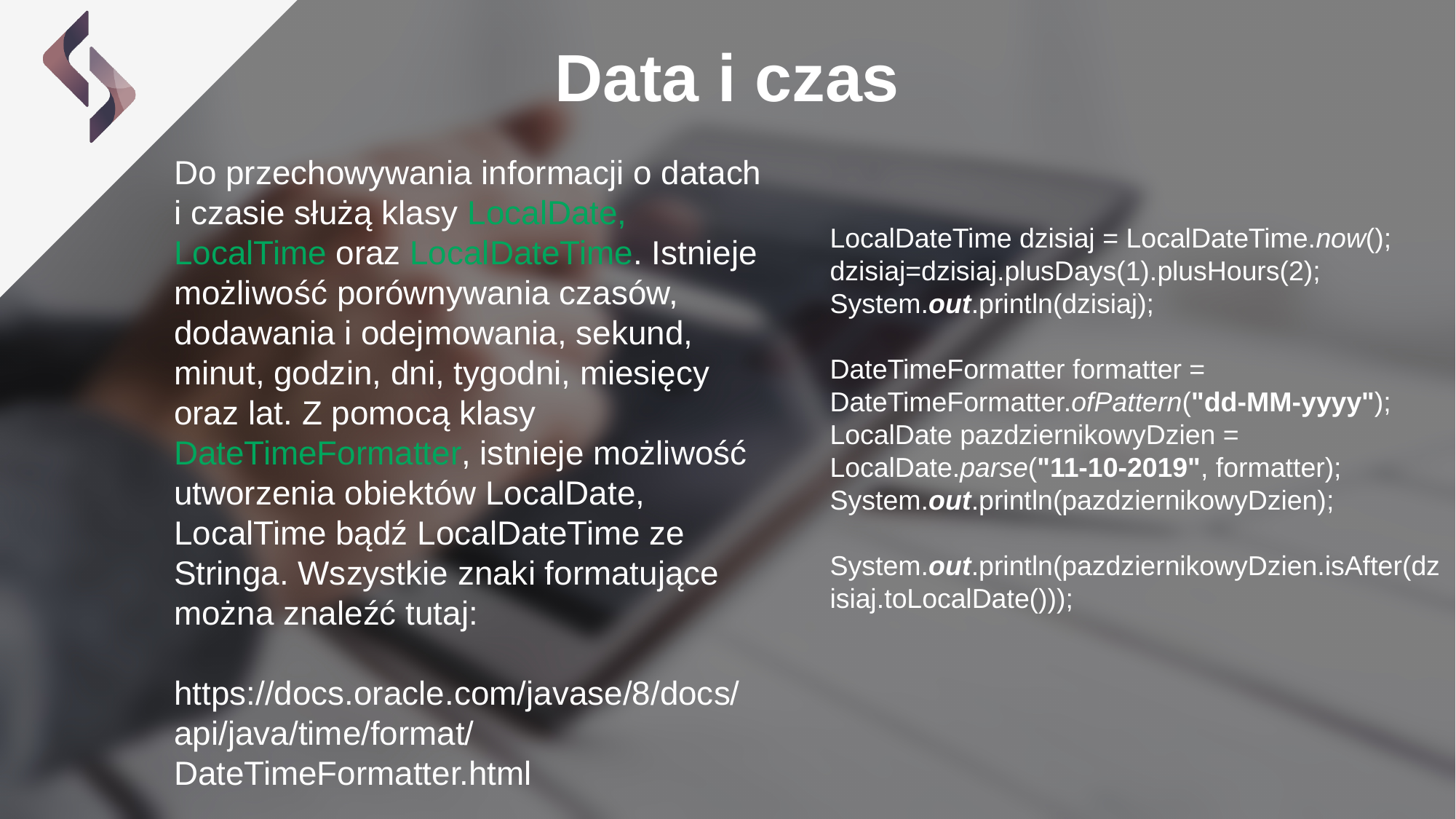

Data i czas
Do przechowywania informacji o datach i czasie służą klasy LocalDate, LocalTime oraz LocalDateTime. Istnieje możliwość porównywania czasów, dodawania i odejmowania, sekund, minut, godzin, dni, tygodni, miesięcy oraz lat. Z pomocą klasy DateTimeFormatter, istnieje możliwość utworzenia obiektów LocalDate, LocalTime bądź LocalDateTime ze Stringa. Wszystkie znaki formatujące można znaleźć tutaj:

https://docs.oracle.com/javase/8/docs/api/java/time/format/DateTimeFormatter.html
LocalDateTime dzisiaj = LocalDateTime.now();
dzisiaj=dzisiaj.plusDays(1).plusHours(2);
System.out.println(dzisiaj);

DateTimeFormatter formatter = DateTimeFormatter.ofPattern("dd-MM-yyyy");
LocalDate pazdziernikowyDzien = LocalDate.parse("11-10-2019", formatter);
System.out.println(pazdziernikowyDzien);
System.out.println(pazdziernikowyDzien.isAfter(dzisiaj.toLocalDate()));